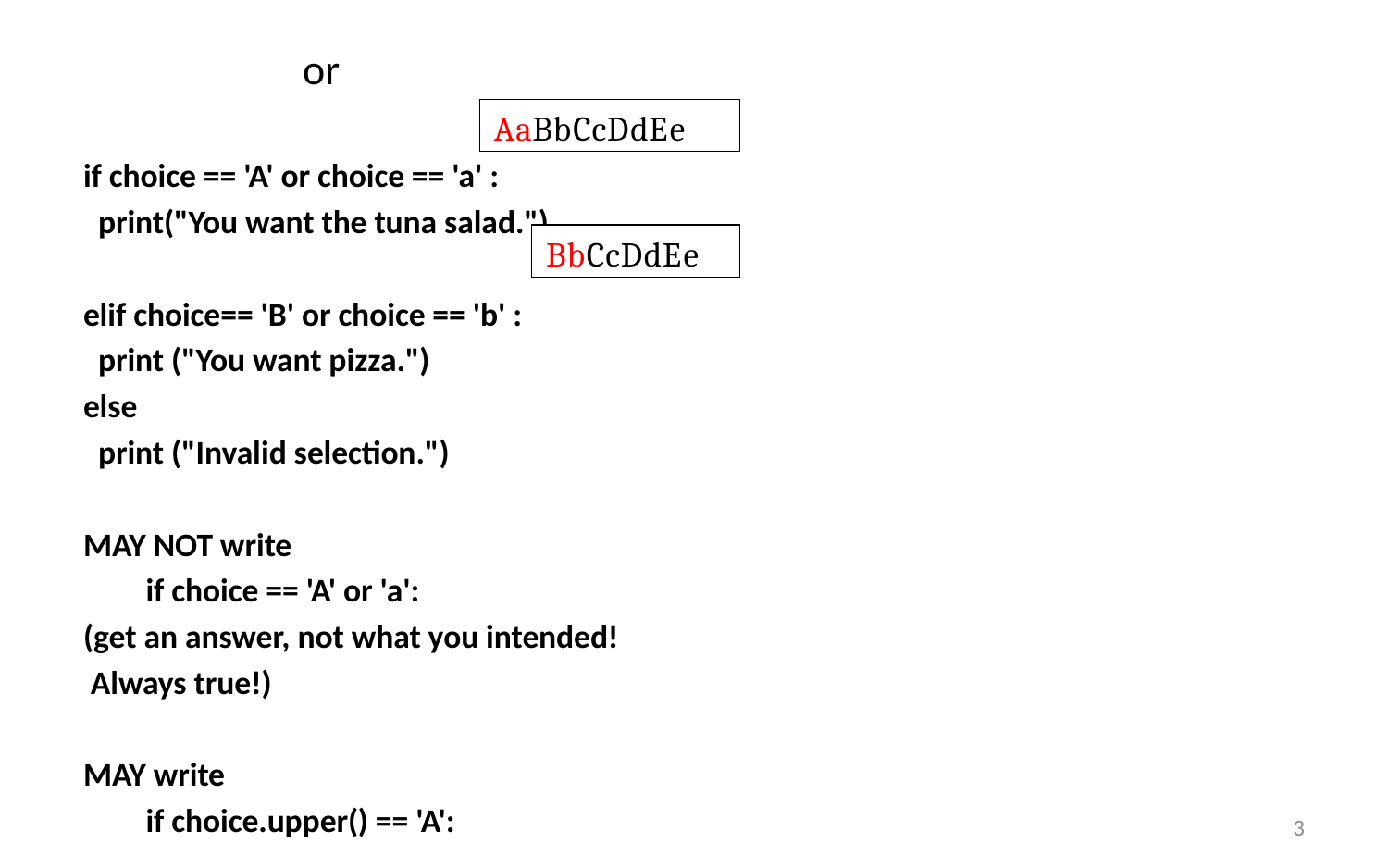

# or
AaBbCcDdEe
if choice == 'A' or choice == 'a' :
  print("You want the tuna salad.")

elif choice== 'B' or choice == 'b' :
  print ("You want pizza.")
else
  print ("Invalid selection.")

MAY NOT write
	if choice == 'A' or 'a':
(get an answer, not what you intended!
 Always true!)

MAY write
	if choice.upper() == 'A':

BbCcDdEe
3